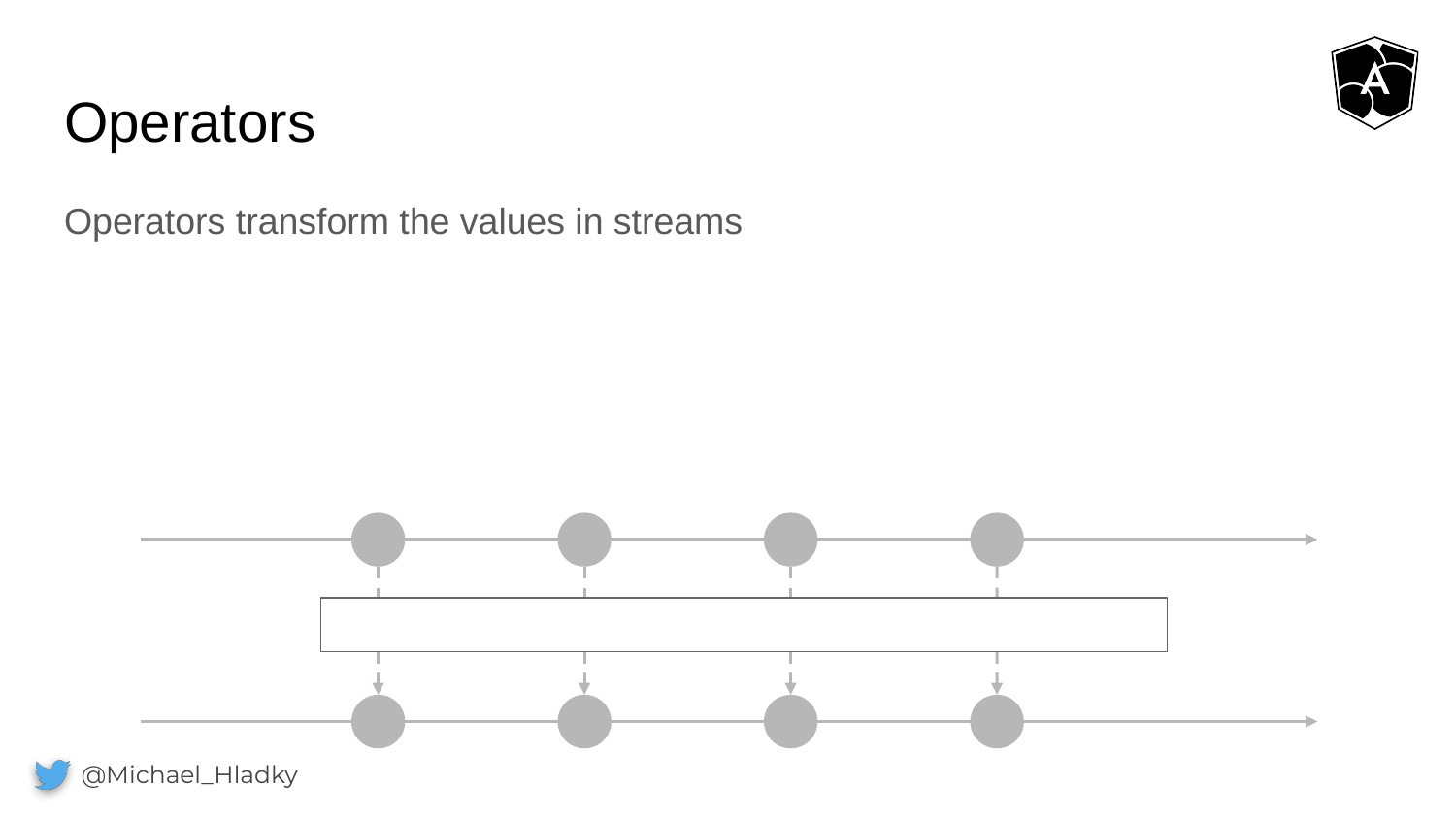

# Operators
Operators transform the values in streams